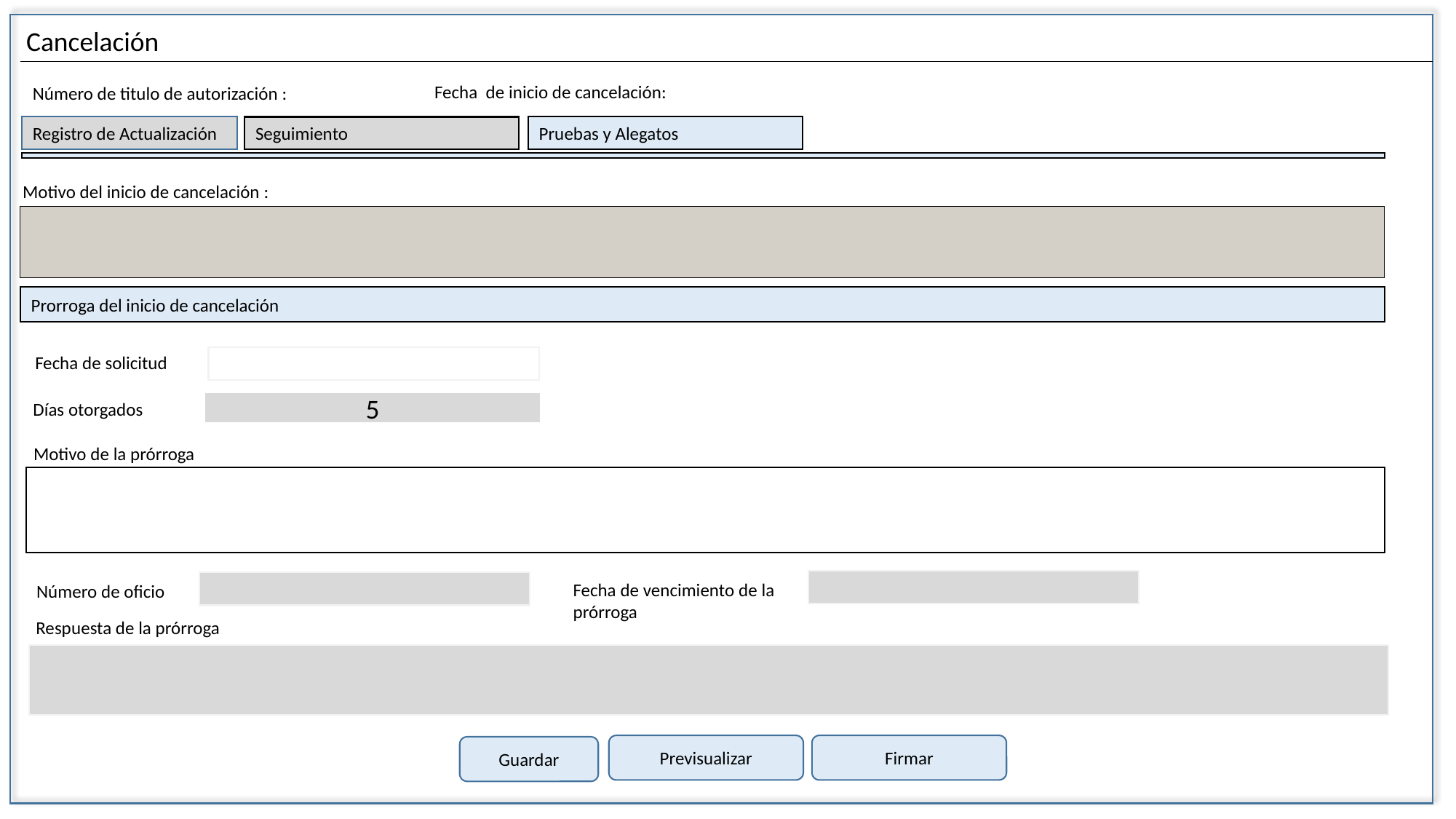

Cancelación
Fecha  de inicio de cancelación:
Número de titulo de autorización :
Registro de Actualización
Pruebas y Alegatos
Seguimiento

Motivo del inicio de cancelación :
Prorroga del inicio de cancelación
Fecha de solicitud

Días otorgados
5
Motivo de la prórroga

Fecha de vencimiento de la prórroga
Número de oficio
Respuesta de la prórroga

Previsualizar
Firmar
Guardar